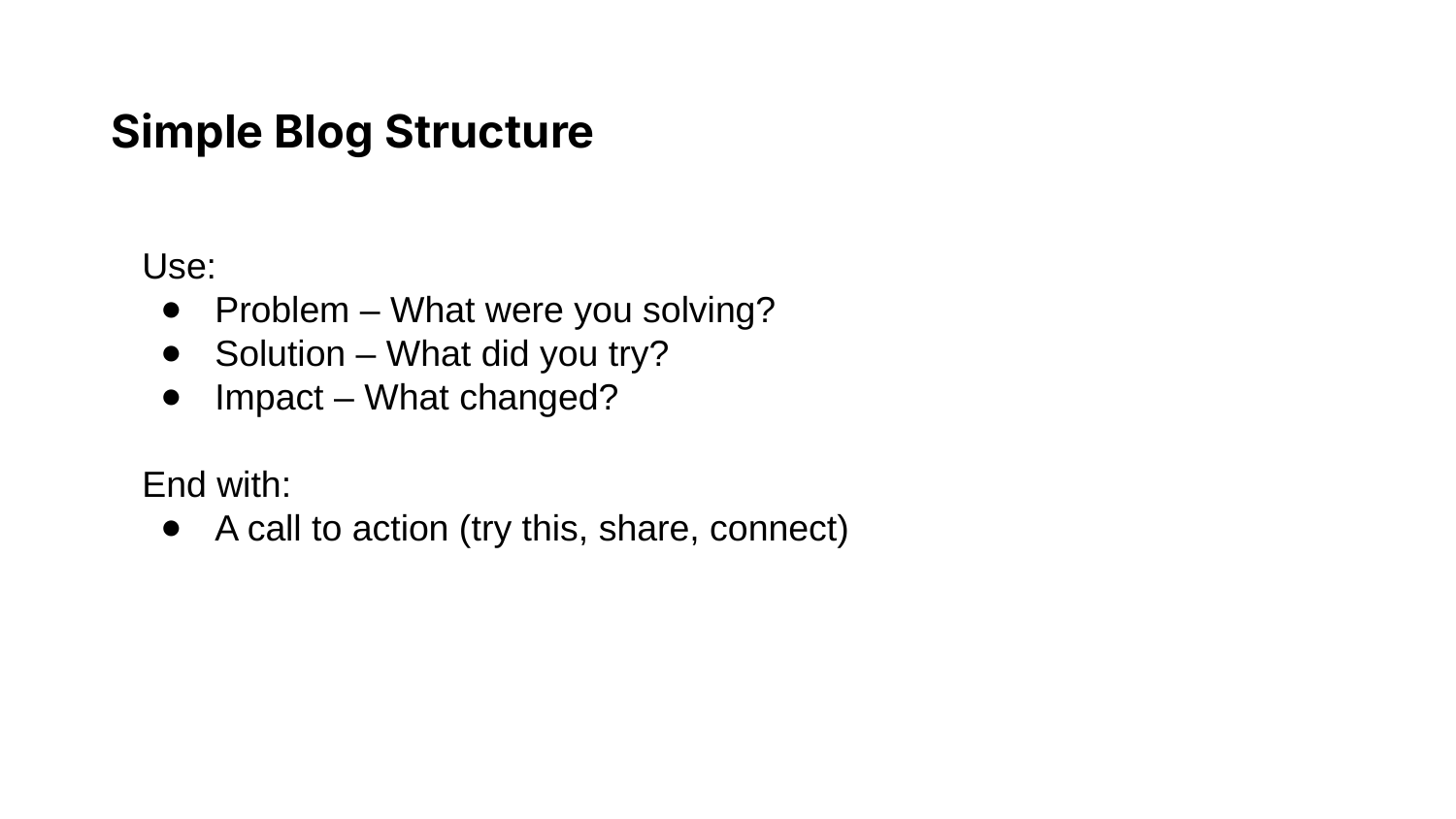

Simple Blog Structure
Use:
Problem – What were you solving?
Solution – What did you try?
Impact – What changed?

End with:
A call to action (try this, share, connect)